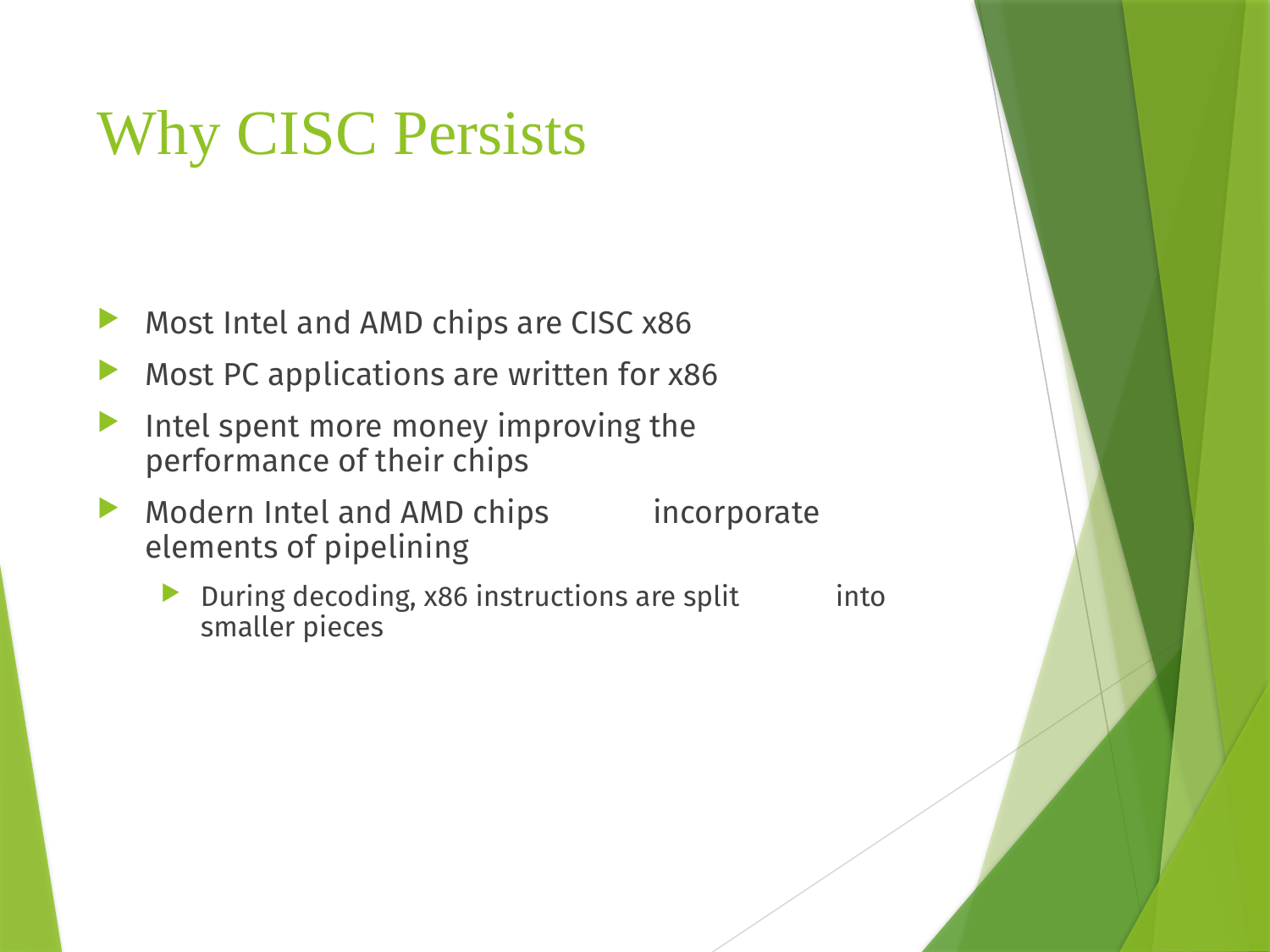

# Why CISC Persists
Most Intel and AMD chips are CISC x86
Most PC applications are written for x86
Intel spent more money improving the 	performance of their chips
Modern Intel and AMD chips 	incorporate elements of pipelining
During decoding, x86 instructions are split 	into smaller pieces